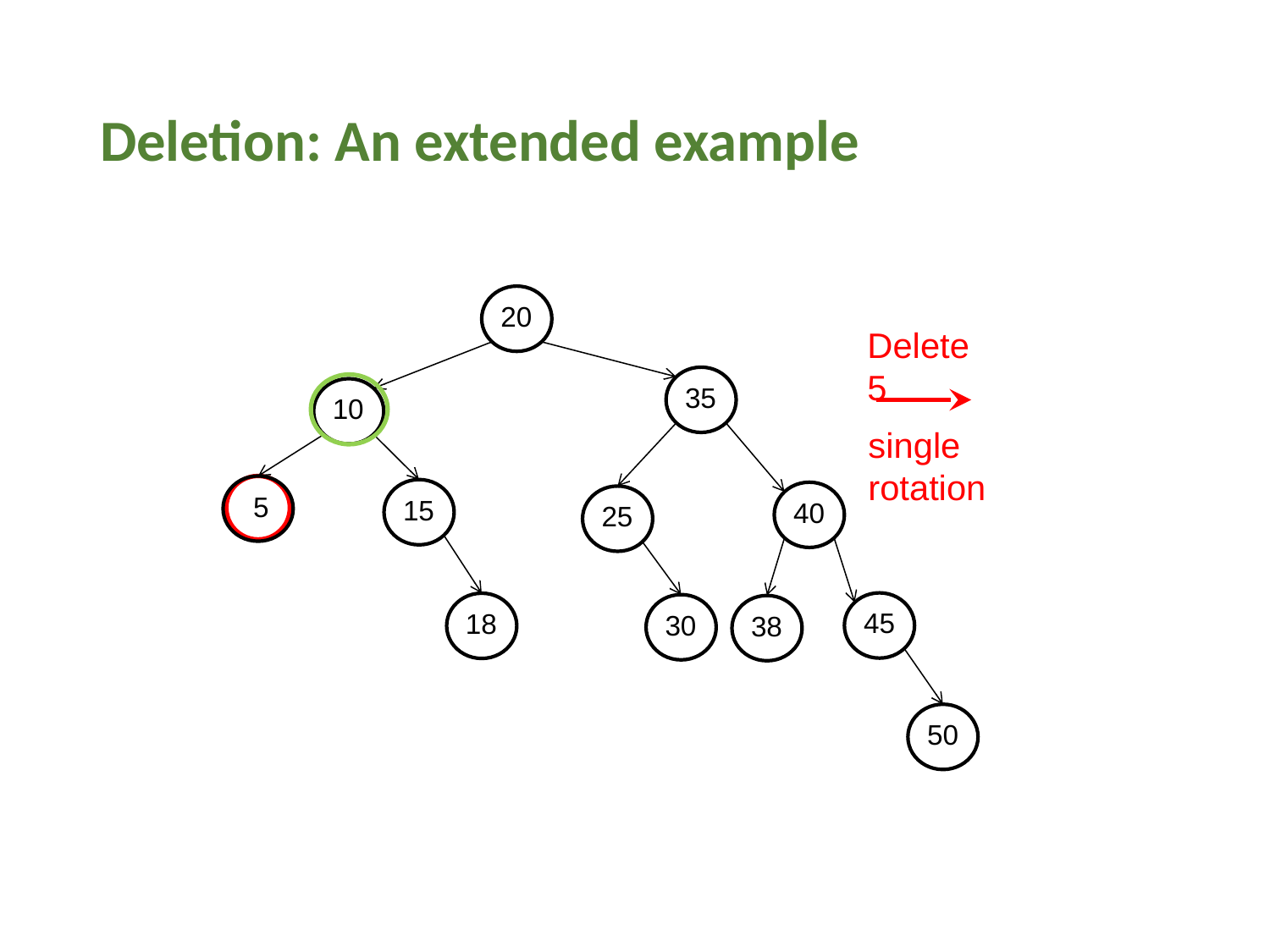

# Deletion: An extended example

20
Delete 5

35

10
single rotation

5
15

40
25

45
18
30
38

50